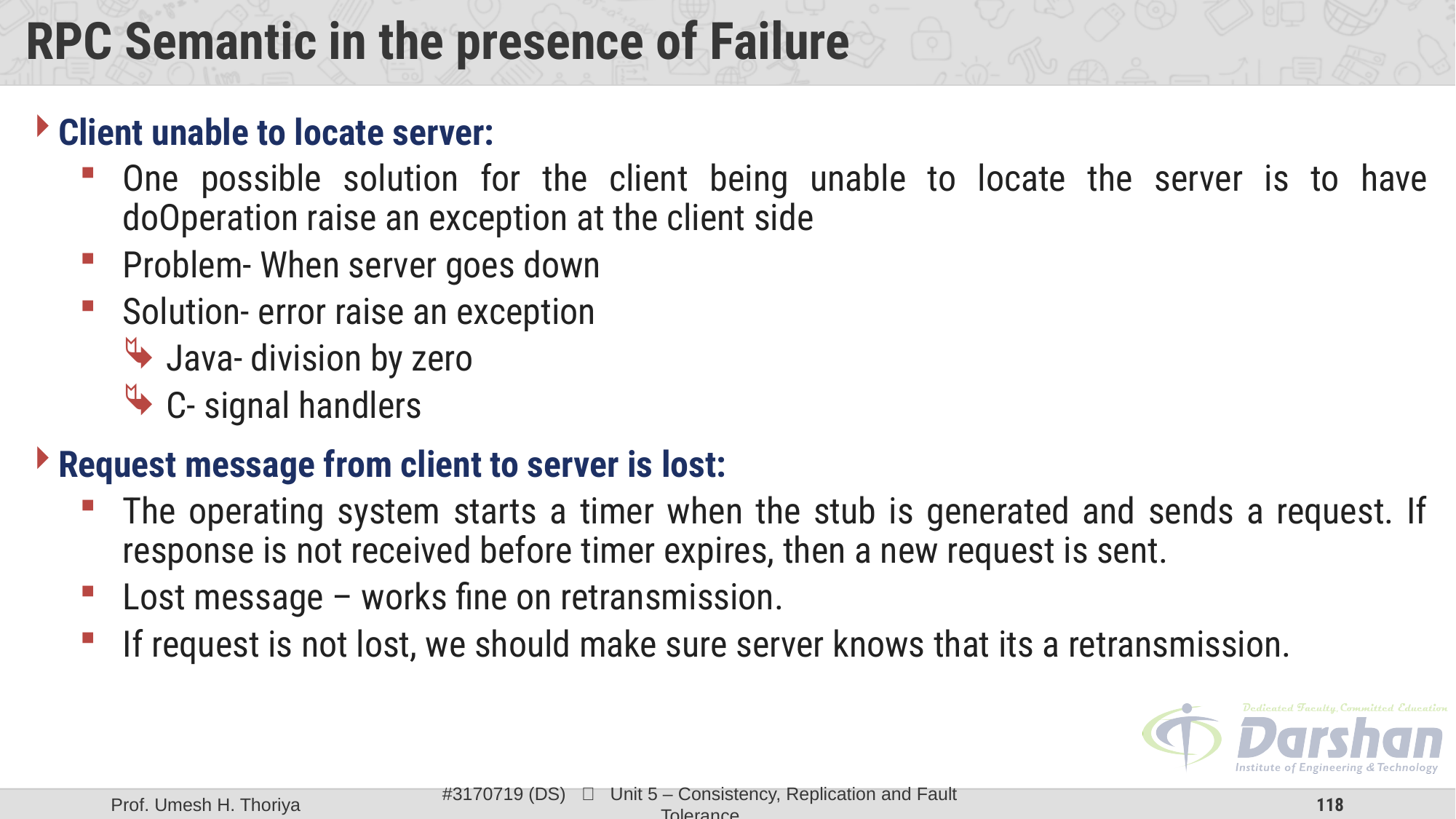

# RPC Semantic in the presence of Failure
Client unable to locate server:
One possible solution for the client being unable to locate the server is to have doOperation raise an exception at the client side
Problem- When server goes down
Solution- error raise an exception
Java- division by zero
C- signal handlers
Request message from client to server is lost:
The operating system starts a timer when the stub is generated and sends a request. If response is not received before timer expires, then a new request is sent.
Lost message – works fine on retransmission.
If request is not lost, we should make sure server knows that its a retransmission.